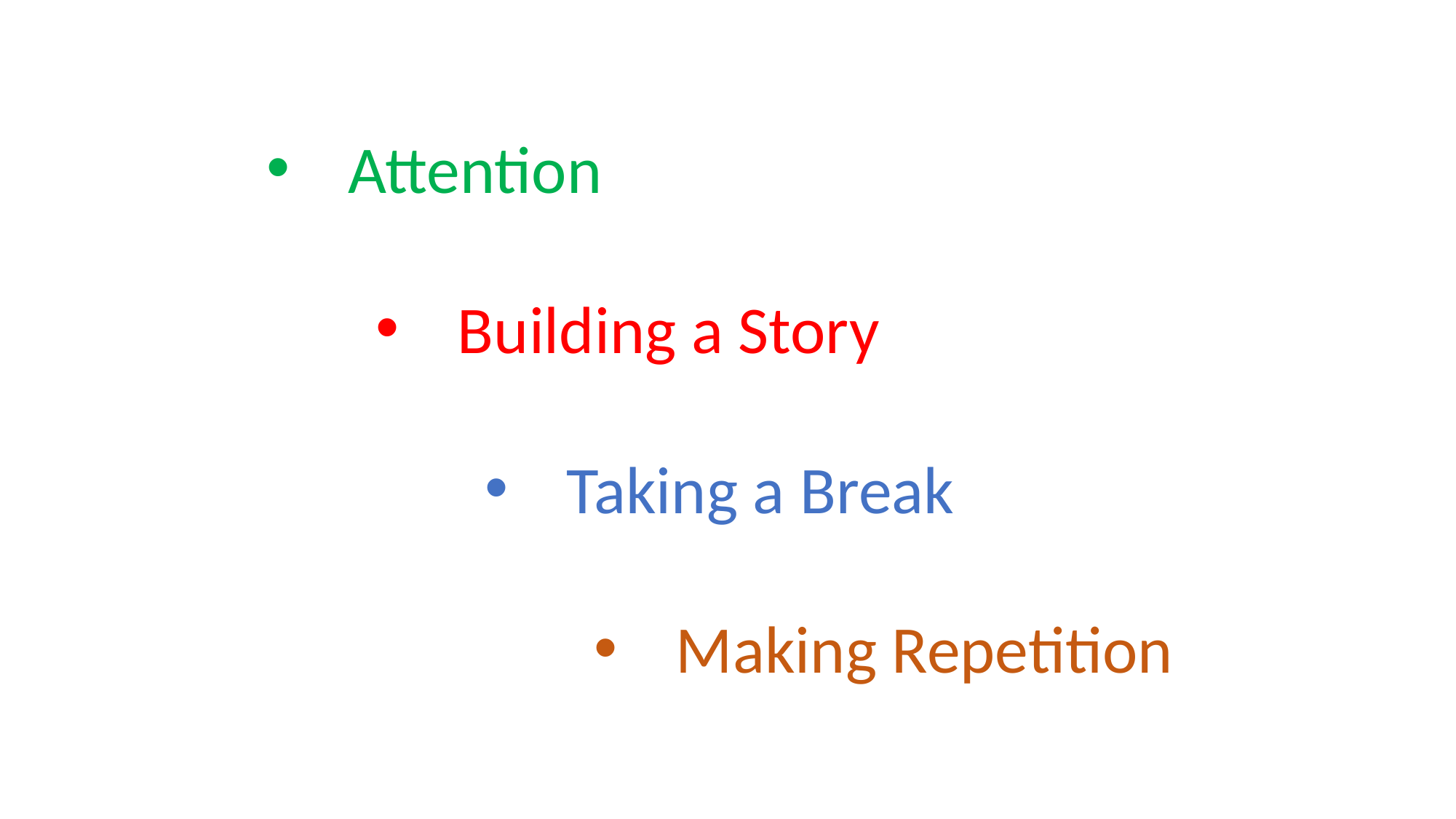

Attention

Building a Story

Taking a Break

Making Repetition